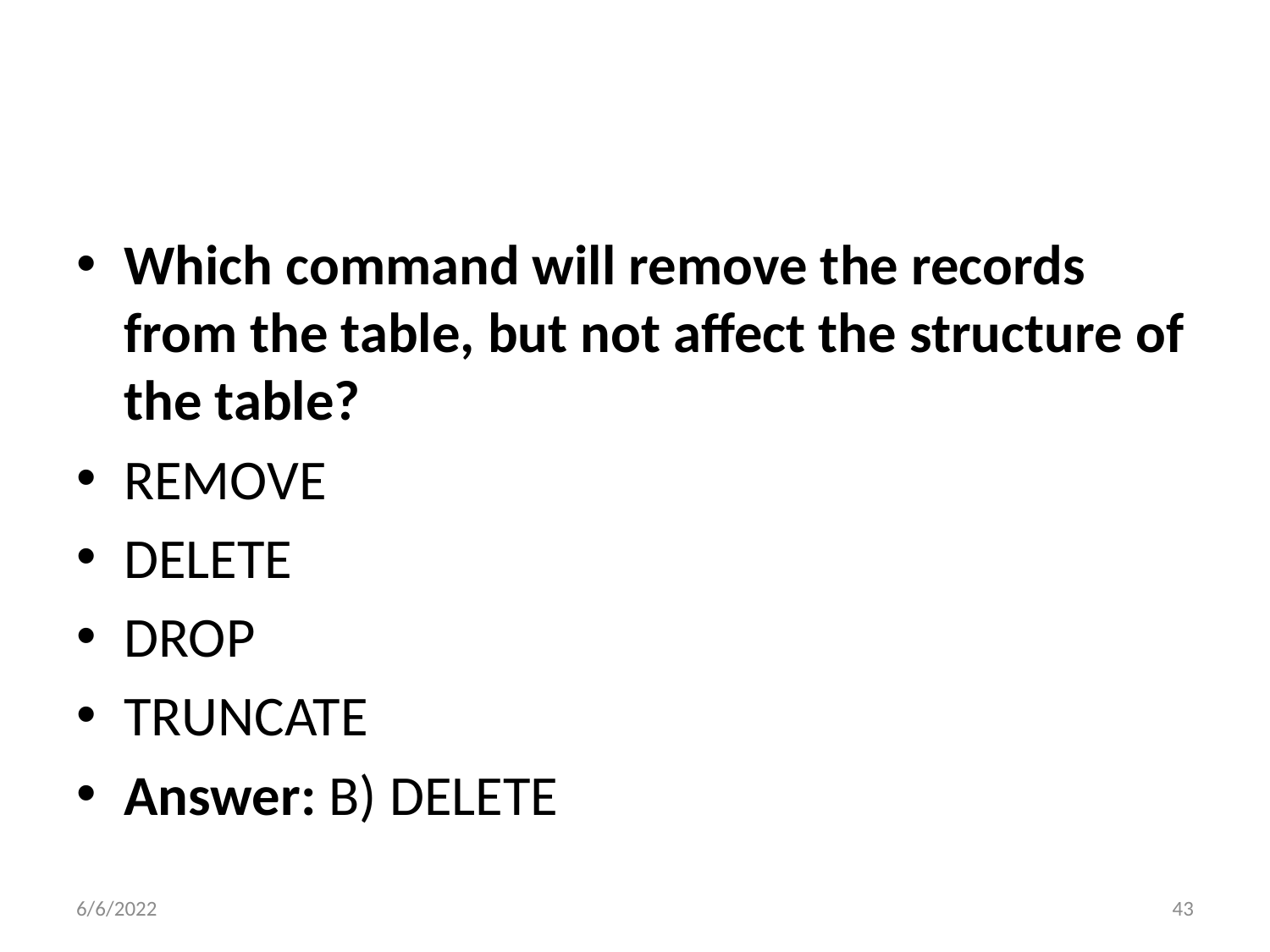

#
Which command will remove the records from the table, but not affect the structure of the table?
REMOVE
DELETE
DROP
TRUNCATE
Answer: B) DELETE
6/6/2022

43